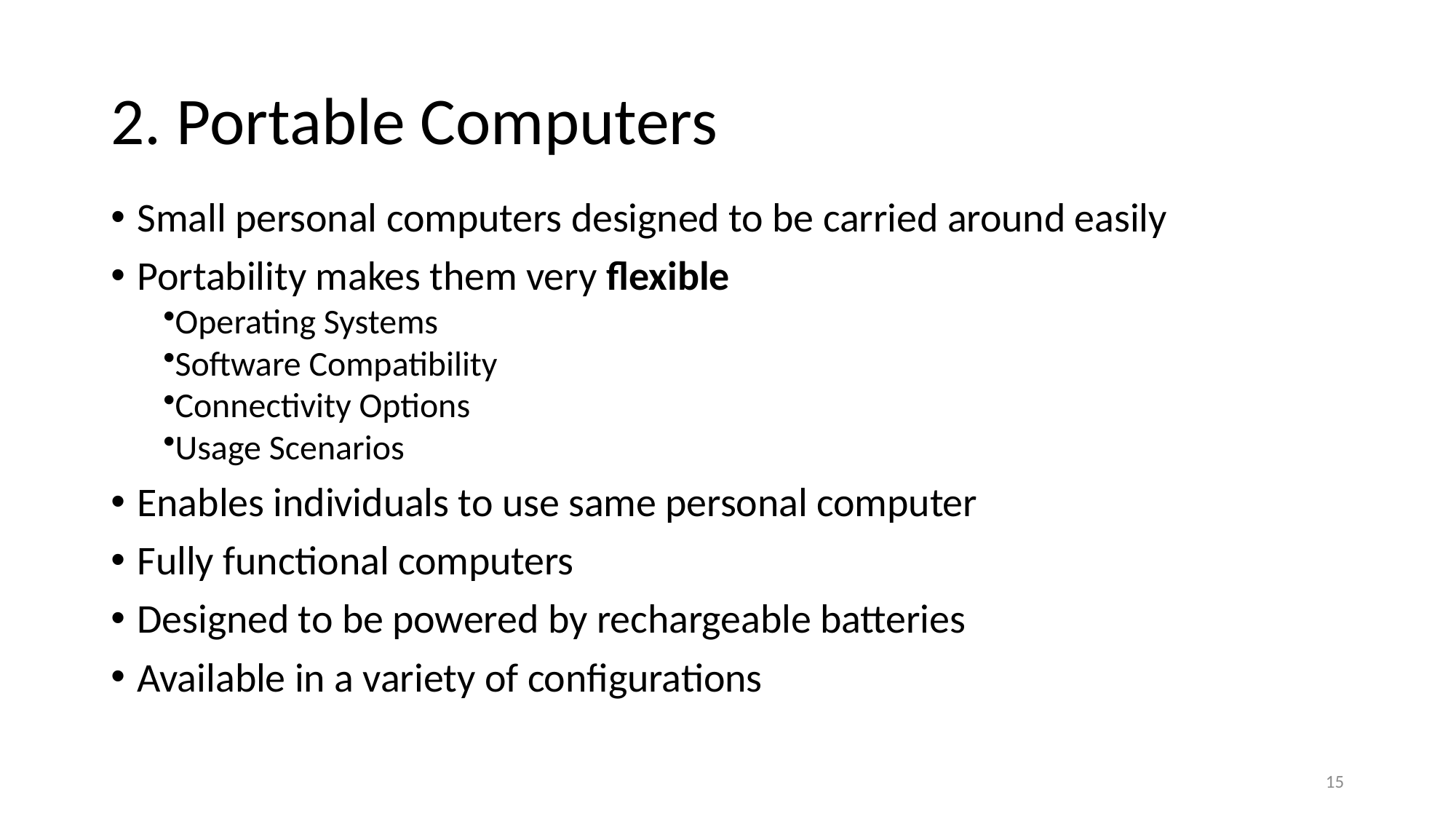

# 2. Portable Computers
Small personal computers designed to be carried around easily
Portability makes them very flexible
Operating Systems
Software Compatibility
Connectivity Options
Usage Scenarios
Enables individuals to use same personal computer
Fully functional computers
Designed to be powered by rechargeable batteries
Available in a variety of configurations

15